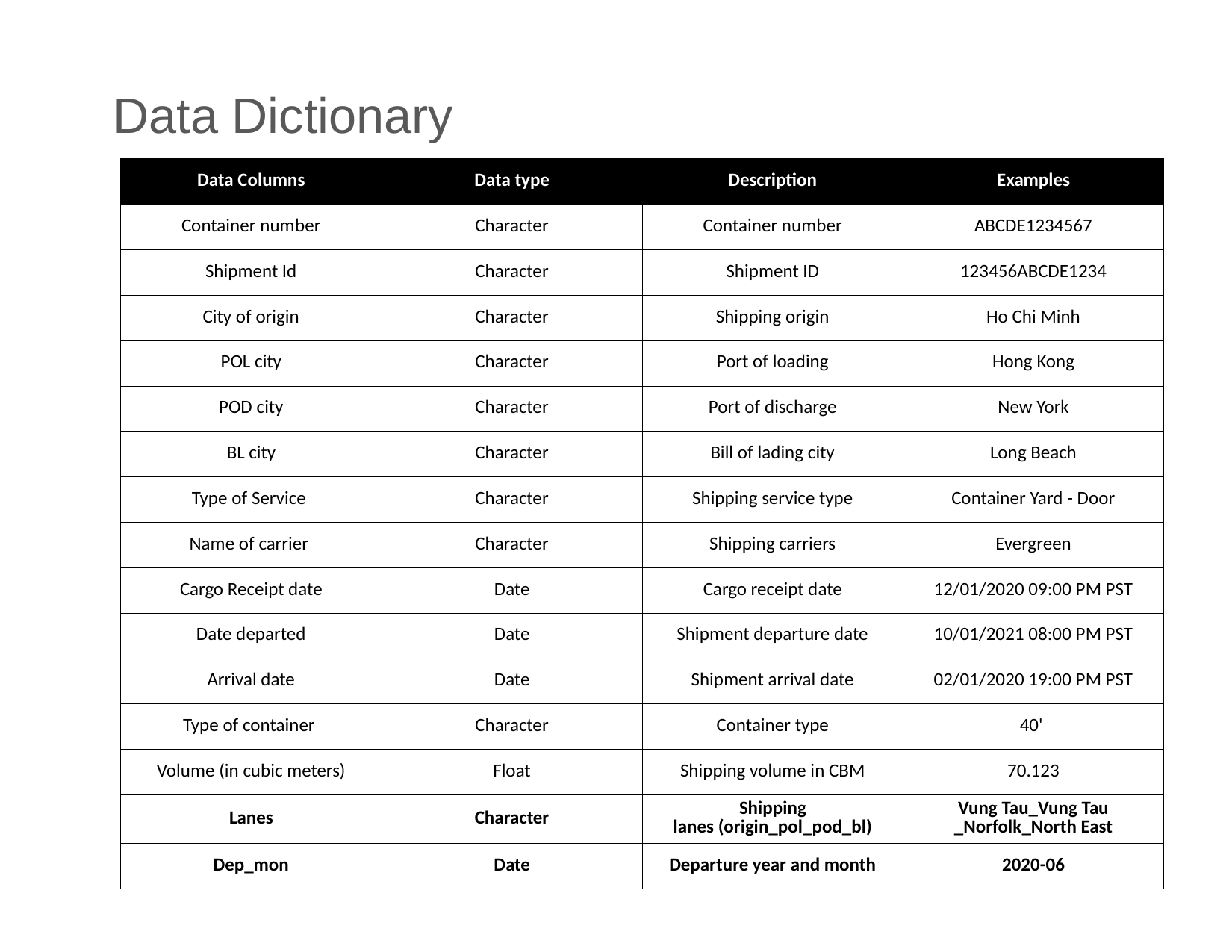

Data Dictionary
| Data Columns​ | Data type​ | Description​ | Examples |
| --- | --- | --- | --- |
| Container num​ber | Character​ | Container number​ | ABCDE1234567 |
| Shipment Id​ | Character​ | Shipment ID​ | 123456ABCDE1234 |
| City​ of origin | Character​ | Shipping origin​ | Ho Chi Minh |
| POL city​ | Character​ | Port of loading​ | Hong Kong​ |
| POD city​ | Character​ | Port of discharge​ | New York​ |
| BL city​ | Character​ | Bill of lading city​ | Long Beach​ |
| Type of Service | Character​ | Shipping service type​ | Container Yard - Door​ |
| Name of carrier | Character​ | Shipping carriers​ | Evergreen​ |
| Cargo Receipt date | Date​ | Cargo receipt date​ | 12/01/2020 09:00 PM PST​ |
| Date departed | Date​ | Shipment departure date​ | 10/01/2021 08:00 PM PST​ |
| Arrival date​ | Date​ | Shipment arrival date​ | 02/01/2020 19:00 PM PST​ |
| Type of container | Character​ | Container type​ | 40' |
| Volume (in cubic meters)​ | Float​ | Shipping volume in CBM​ | 70.123 |
| Lanes​ | Character​ | Shipping lanes (origin\_pol\_pod\_bl)​ | Vung Tau\_Vung Tau \_Norfolk\_North East |
| Dep\_mon​ | Date​ | Departure year and month​ | 2020-06 |